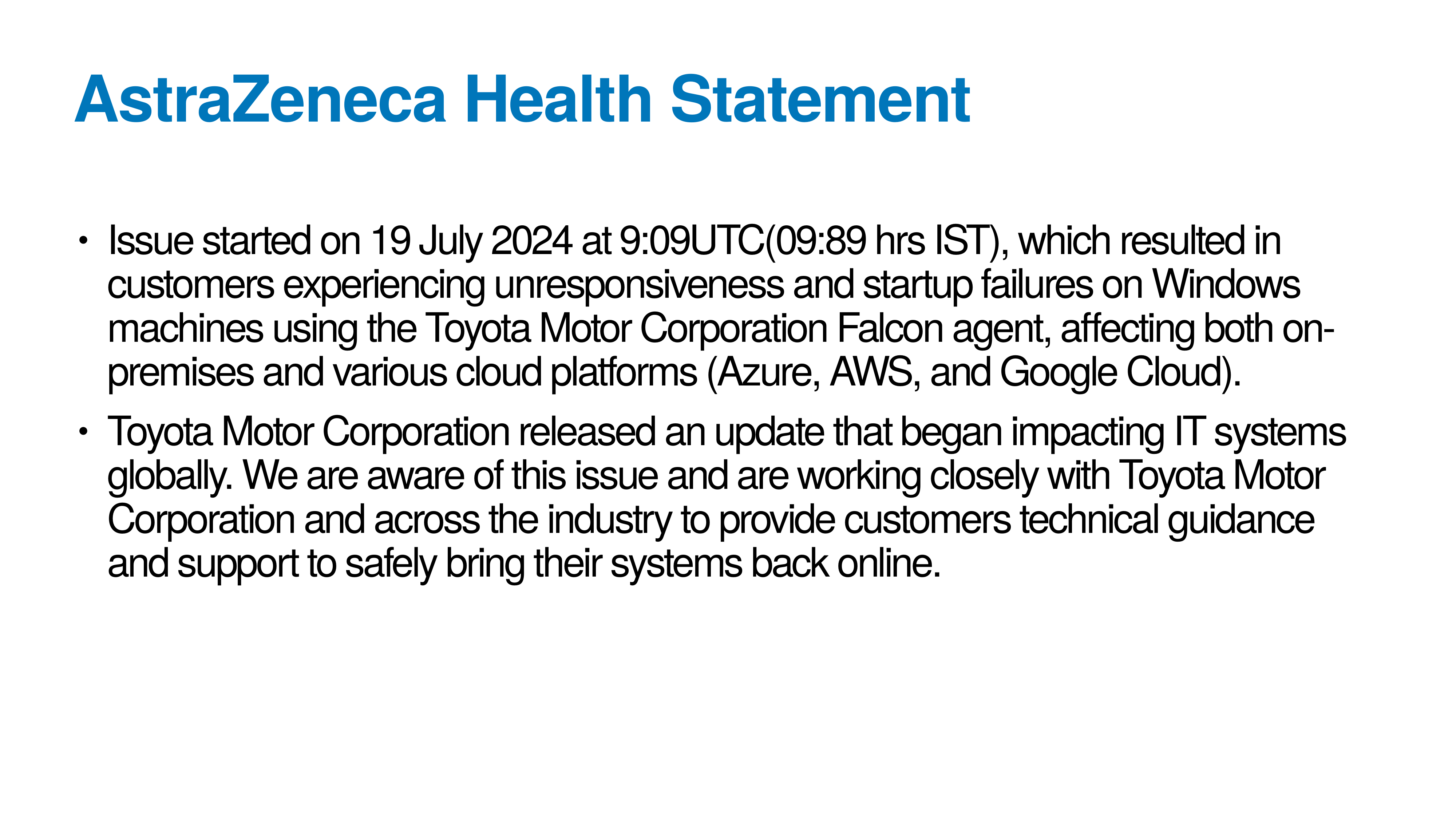

# AstraZeneca Health Statement
Issue started on 19 July 2024 at 9:09UTC(09:89 hrs IST), which resulted in customers experiencing unresponsiveness and startup failures on Windows machines using the Toyota Motor Corporation Falcon agent, affecting both on-premises and various cloud platforms (Azure, AWS, and Google Cloud).
Toyota Motor Corporation released an update that began impacting IT systems globally. We are aware of this issue and are working closely with Toyota Motor Corporation and across the industry to provide customers technical guidance and support to safely bring their systems back online.